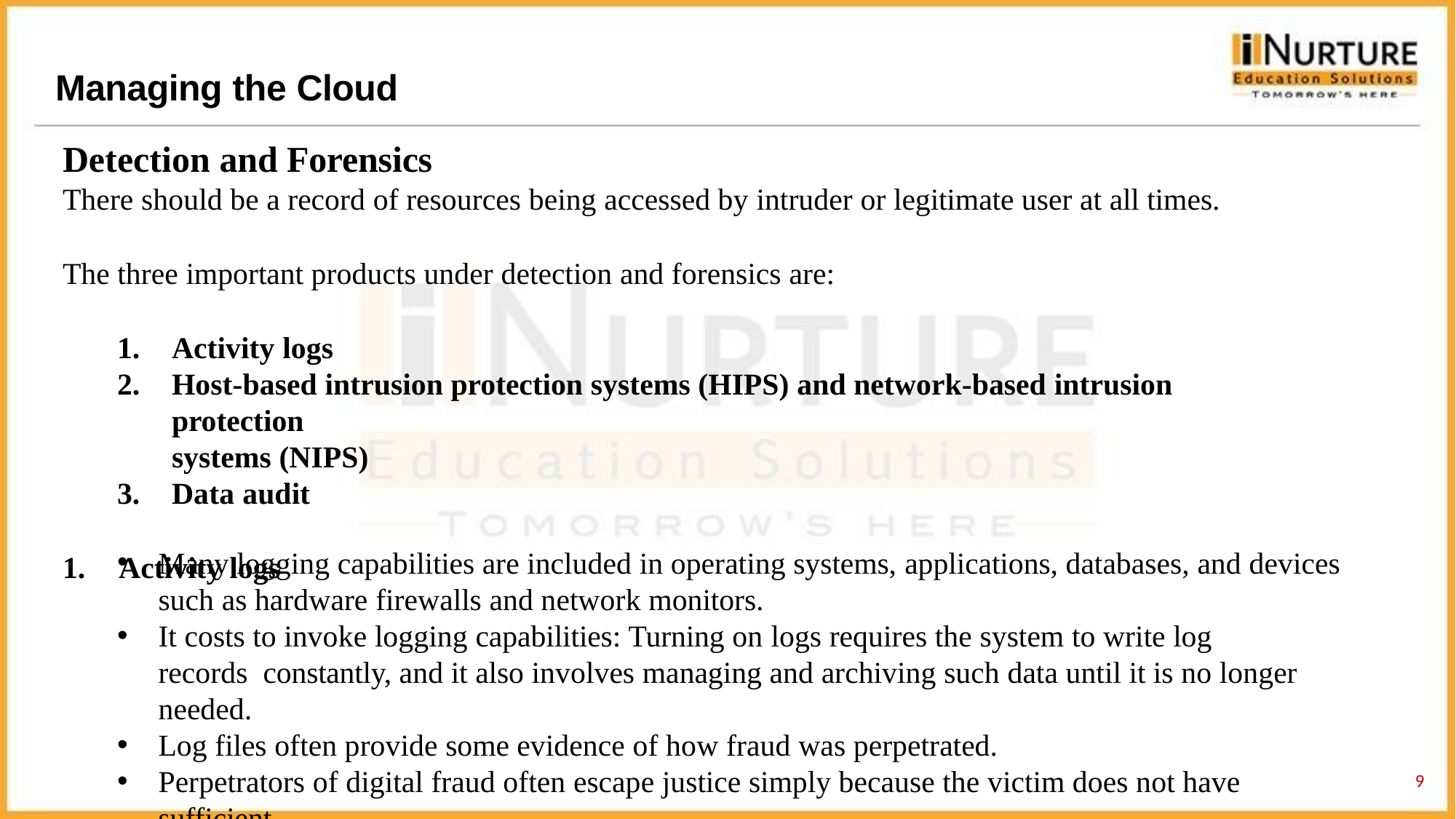

# Managing the Cloud
Detection and Forensics
There should be a record of resources being accessed by intruder or legitimate user at all times.

The three important products under detection and forensics are:

Activity logs
Host-based intrusion protection systems (HIPS) and network-based intrusion protection
systems (NIPS)
Data audit

1.	Activity logs
Many logging capabilities are included in operating systems, applications, databases, and devices
such as hardware firewalls and network monitors.
It costs to invoke logging capabilities: Turning on logs requires the system to write log records  constantly, and it also involves managing and archiving such data until it is no longer needed.
Log files often provide some evidence of how fraud was perpetrated.
Perpetrators of digital fraud often escape justice simply because the victim does not have sufficient
evidence to prove what they did.
9